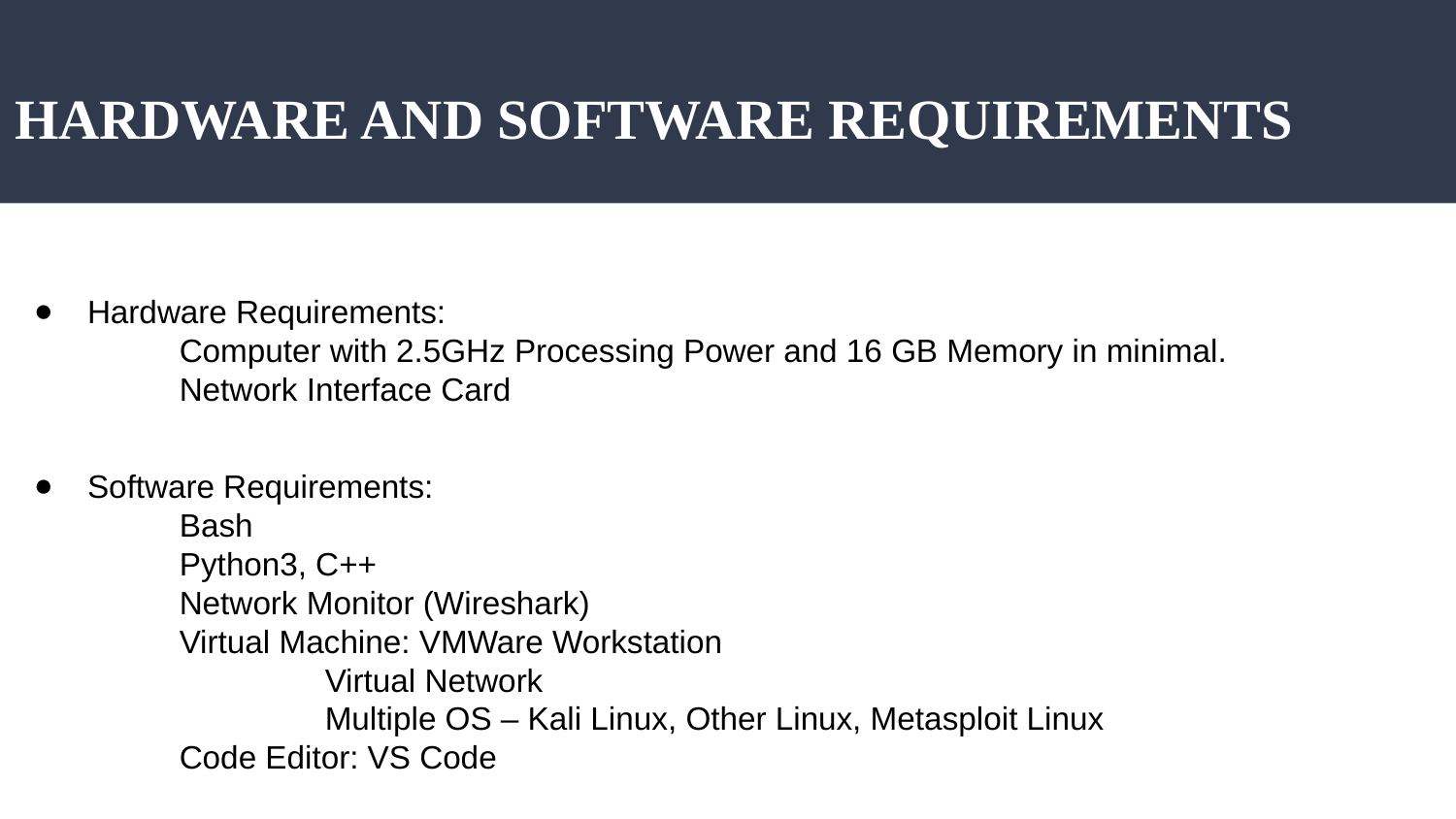

# HARDWARE AND SOFTWARE REQUIREMENTS
Hardware Requirements:
	Computer with 2.5GHz Processing Power and 16 GB Memory in minimal.
	Network Interface Card

Software Requirements:
	Bash
	Python3, C++
	Network Monitor (Wireshark)
	Virtual Machine: VMWare Workstation
		Virtual Network
		Multiple OS – Kali Linux, Other Linux, Metasploit Linux
	Code Editor: VS Code